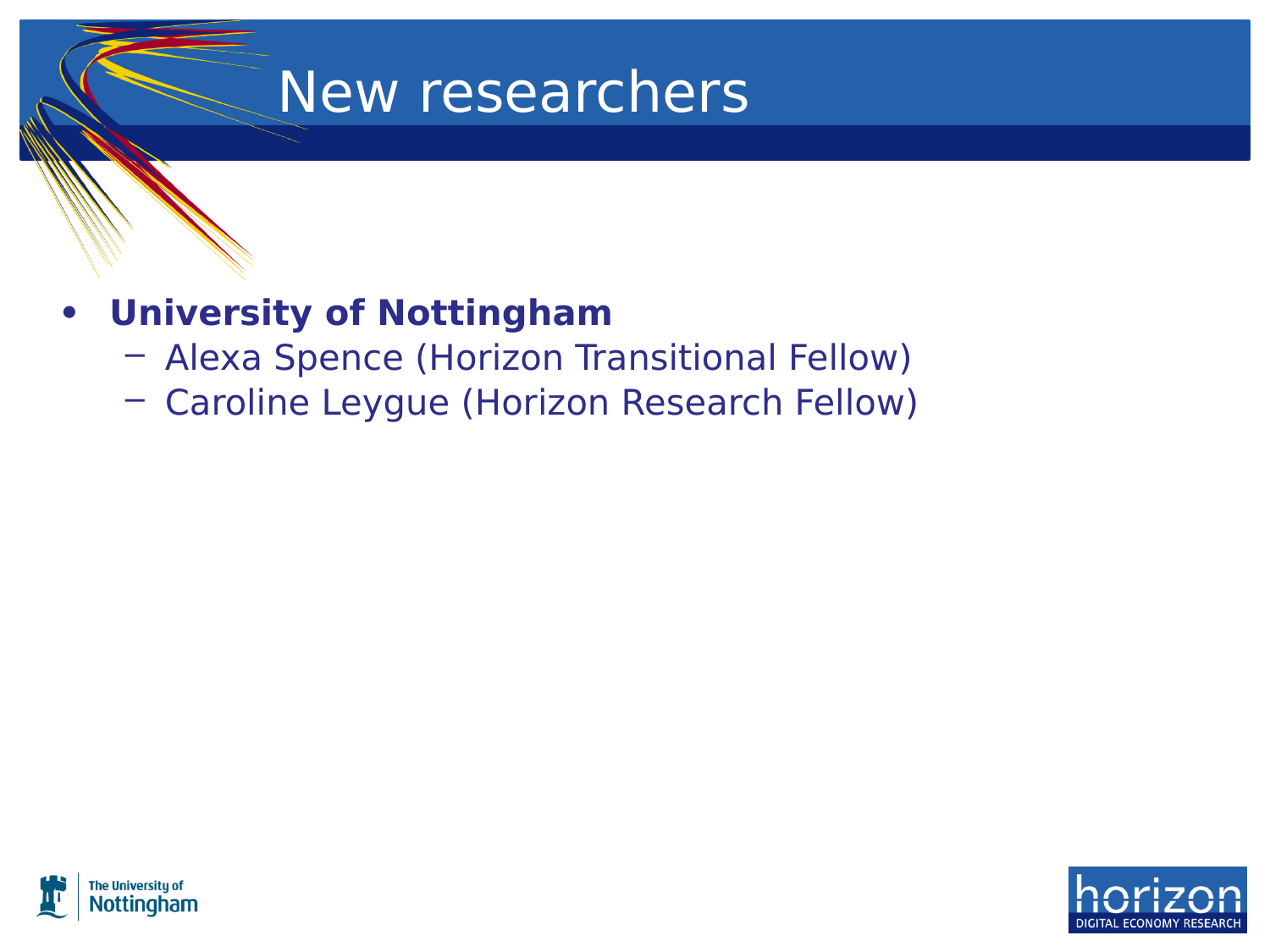

# New researchers
University of Nottingham
Alexa Spence (Horizon Transitional Fellow)
Caroline Leygue (Horizon Research Fellow)